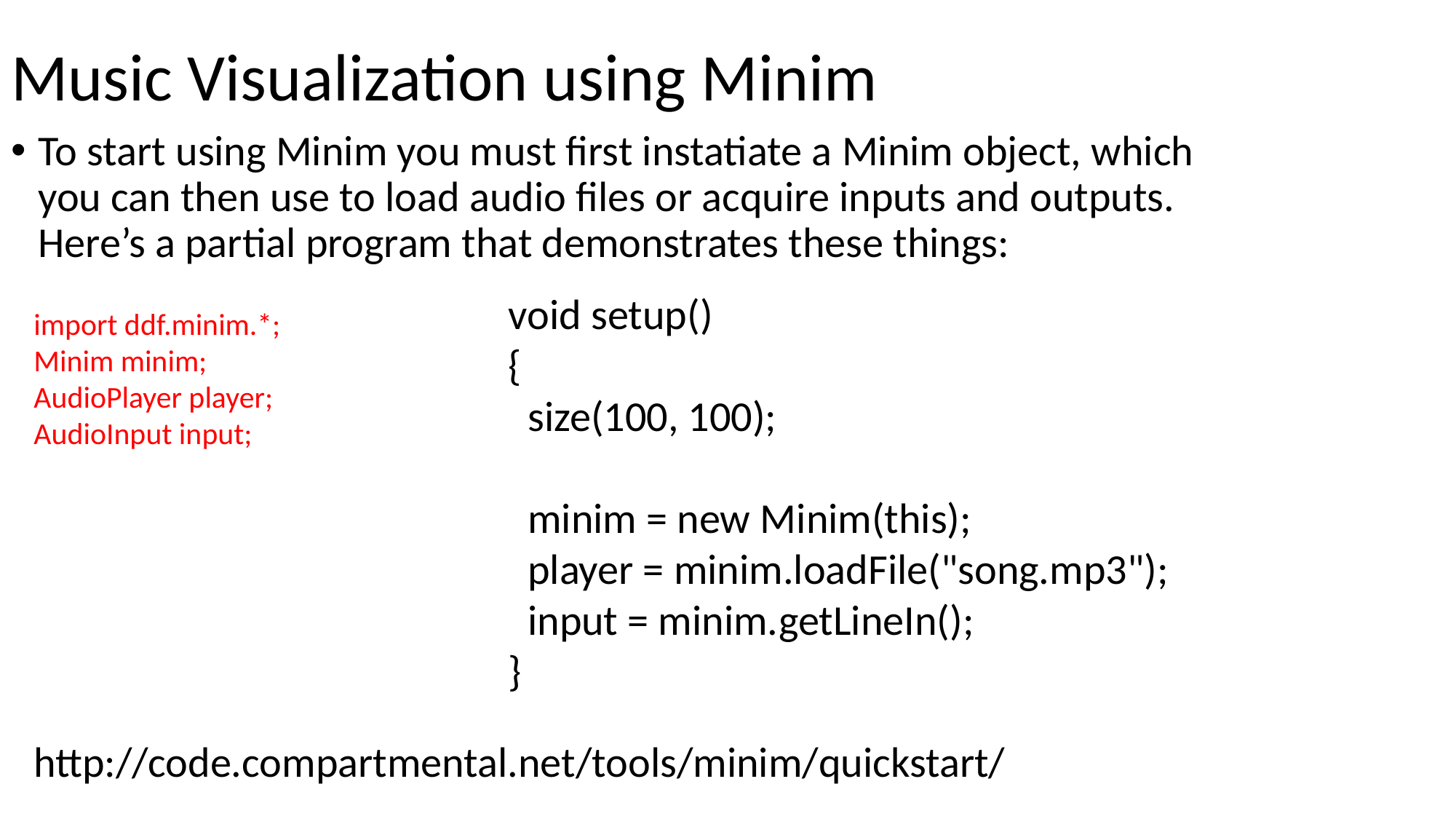

# Music Visualization using Minim
To start using Minim you must first instatiate a Minim object, which you can then use to load audio files or acquire inputs and outputs. Here’s a partial program that demonstrates these things:
void setup()
{
  size(100, 100);

  minim = new Minim(this);
  player = minim.loadFile("song.mp3");
  input = minim.getLineIn();
}
import ddf.minim.*;
Minim minim;
AudioPlayer player;
AudioInput input;

http://code.compartmental.net/tools/minim/quickstart/